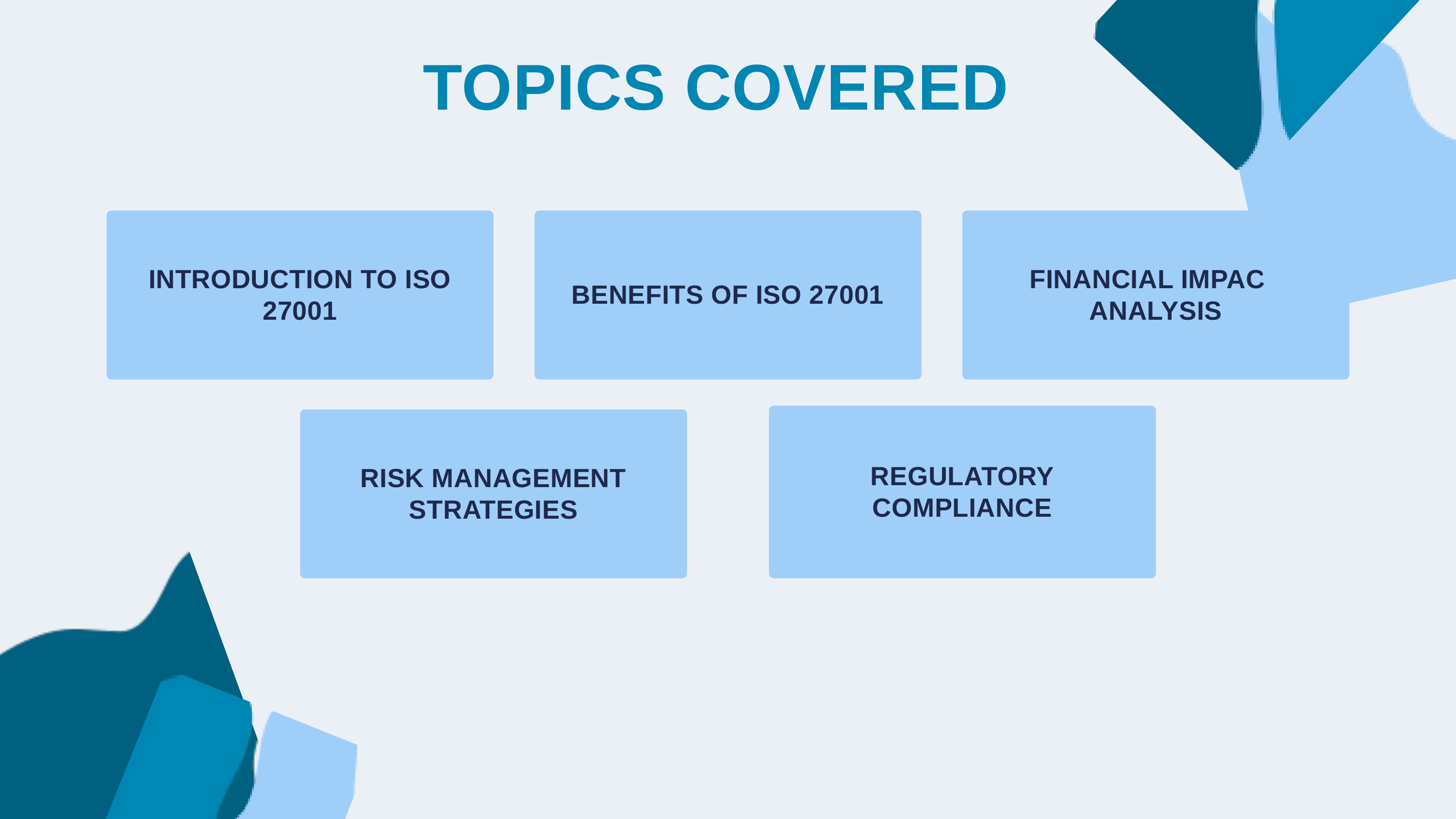

TOPICS COVERED

INTRODUCTION TO ISO 27001

BENEFITS OF ISO 27001

FINANCIAL IMPACT ANALYSIS

REGULATORY COMPLIANCE

RISK MANAGEMENT STRATEGIES